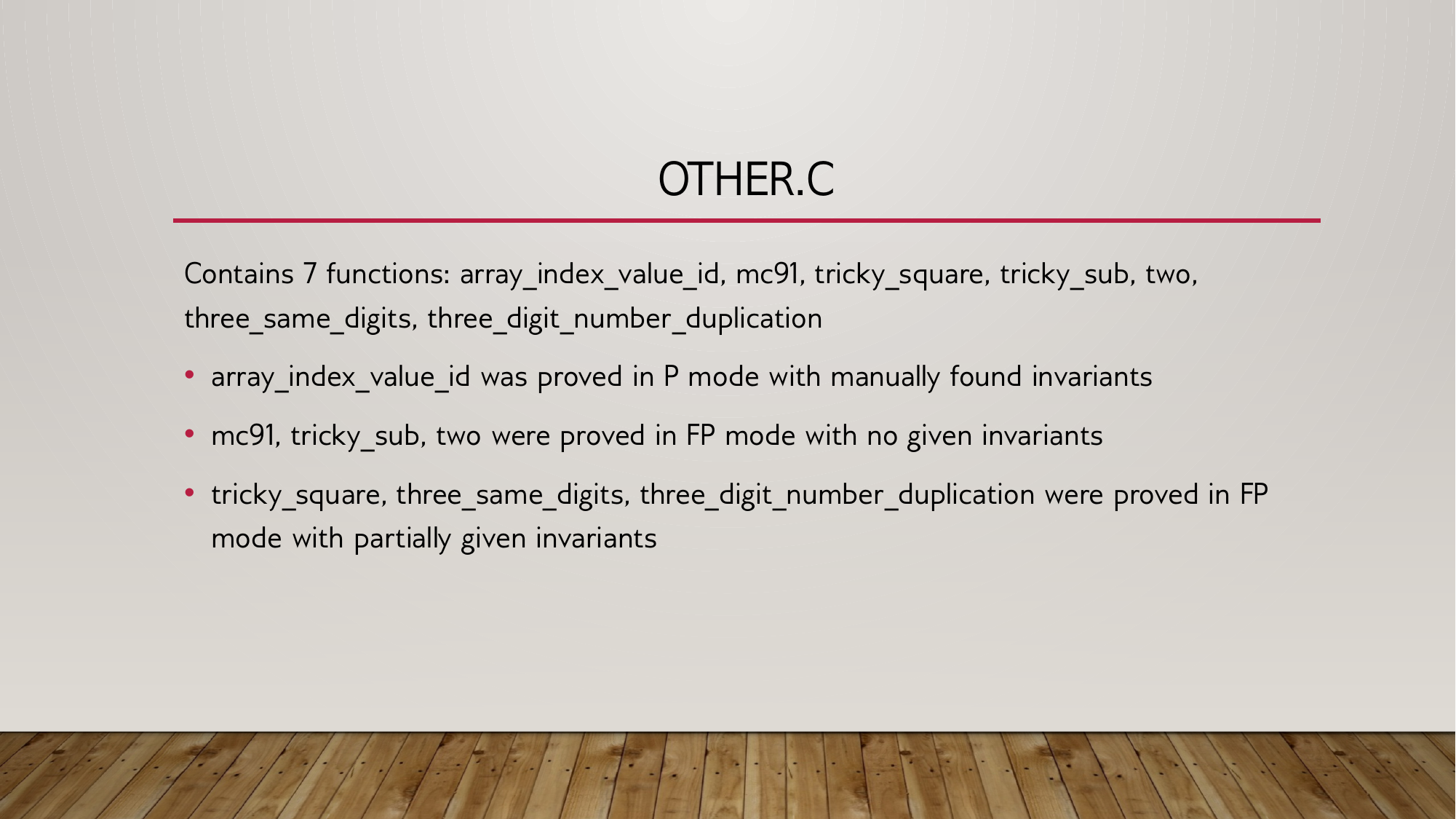

# Other.c
Contains 7 functions: array_index_value_id, mc91, tricky_square, tricky_sub, two, three_same_digits, three_digit_number_duplication
array_index_value_id was proved in P mode with manually found invariants
mc91, tricky_sub, two were proved in FP mode with no given invariants
tricky_square, three_same_digits, three_digit_number_duplication were proved in FP mode with partially given invariants